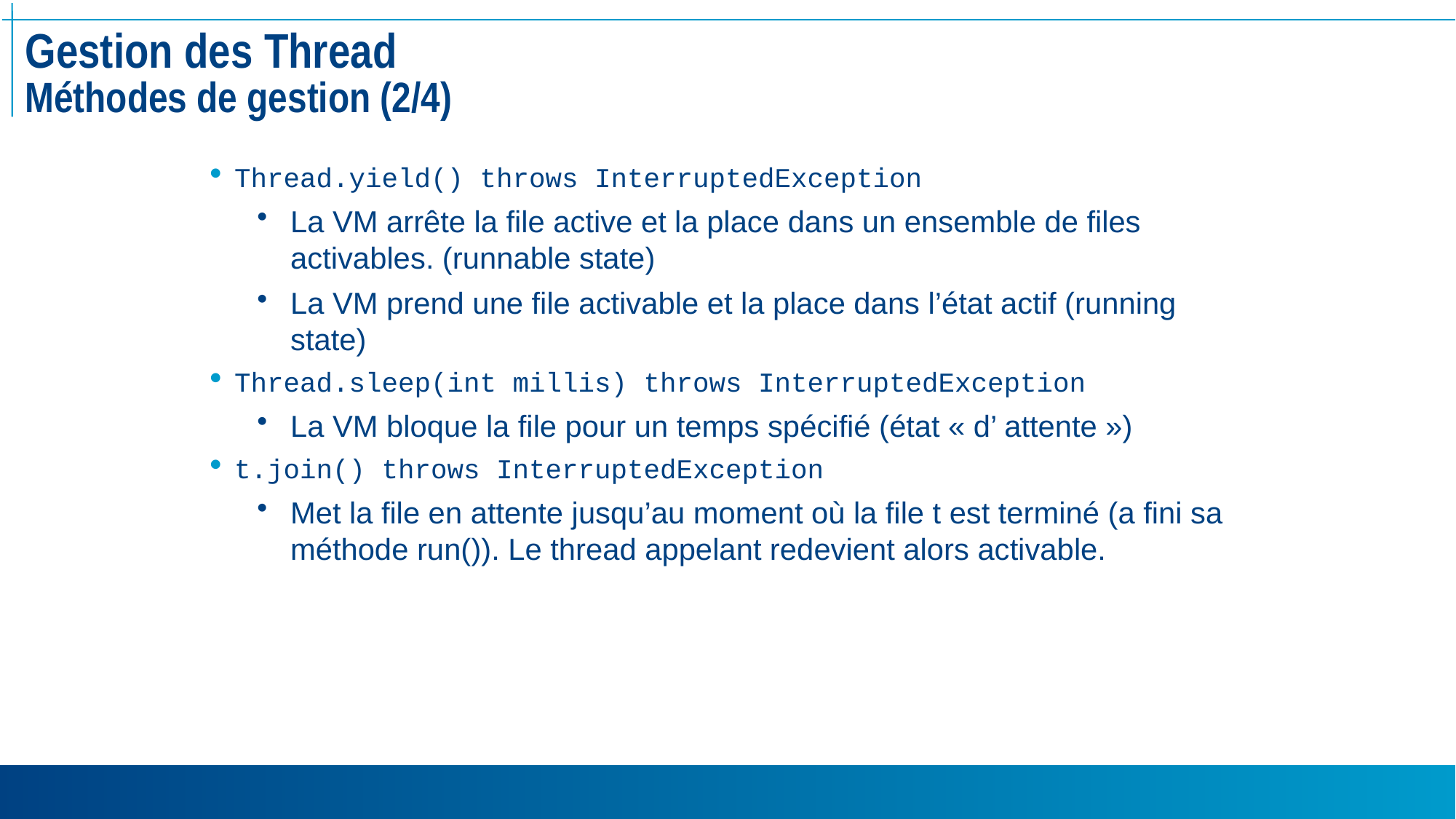

# Gestion des Thread Méthodes de gestion (2/4)
Thread.yield() throws InterruptedException
La VM arrête la file active et la place dans un ensemble de files activables. (runnable state)
La VM prend une file activable et la place dans l’état actif (running state)
Thread.sleep(int millis) throws InterruptedException
La VM bloque la file pour un temps spécifié (état « d’ attente »)
t.join() throws InterruptedException
Met la file en attente jusqu’au moment où la file t est terminé (a fini sa méthode run()). Le thread appelant redevient alors activable.